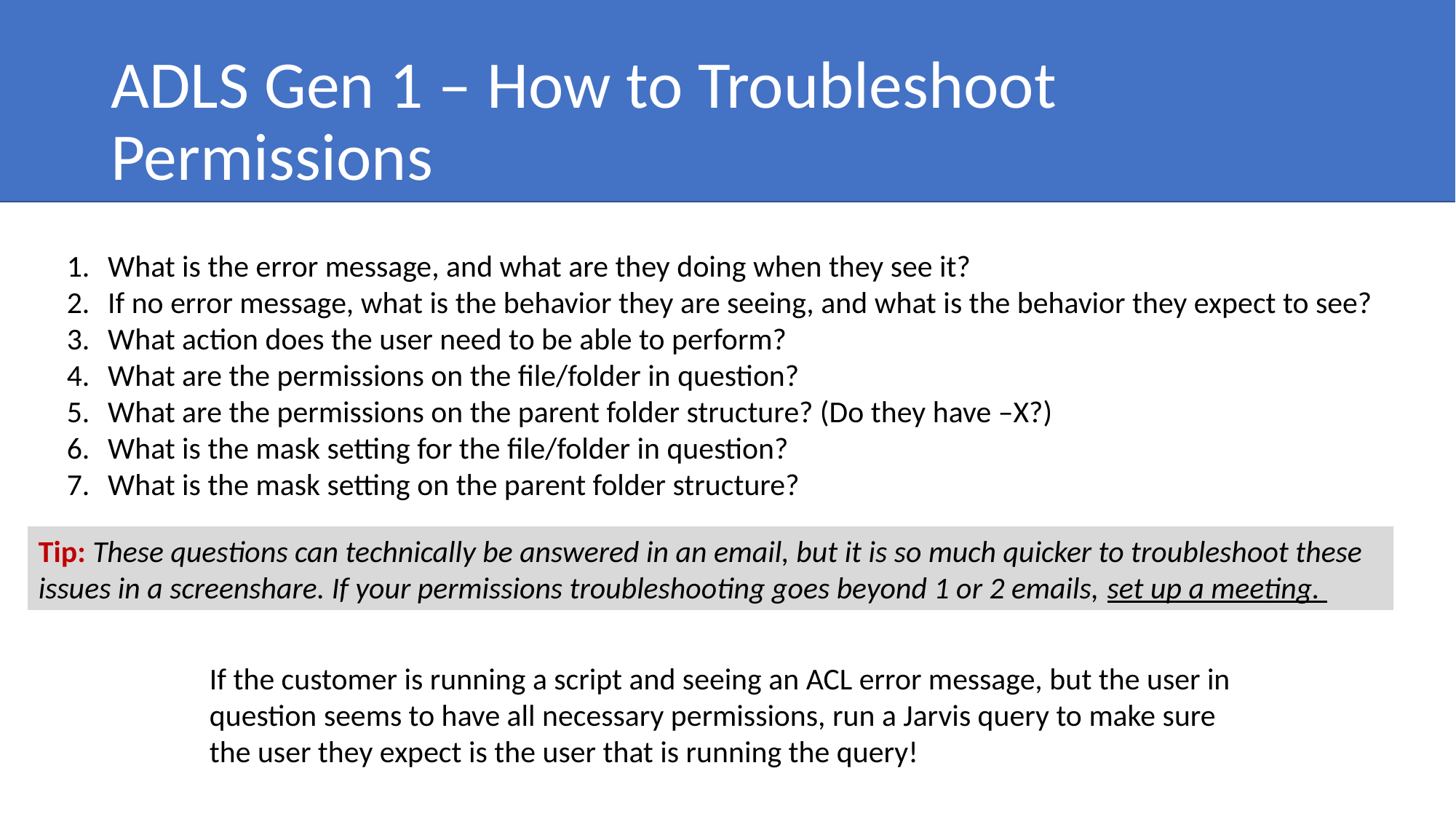

# ADLS Gen 1 – How to Troubleshoot Permissions
What is the error message, and what are they doing when they see it?
If no error message, what is the behavior they are seeing, and what is the behavior they expect to see?
What action does the user need to be able to perform?
What are the permissions on the file/folder in question?
What are the permissions on the parent folder structure? (Do they have –X?)
What is the mask setting for the file/folder in question?
What is the mask setting on the parent folder structure?
Tip: These questions can technically be answered in an email, but it is so much quicker to troubleshoot these issues in a screenshare. If your permissions troubleshooting goes beyond 1 or 2 emails, set up a meeting.
If the customer is running a script and seeing an ACL error message, but the user in question seems to have all necessary permissions, run a Jarvis query to make sure the user they expect is the user that is running the query!